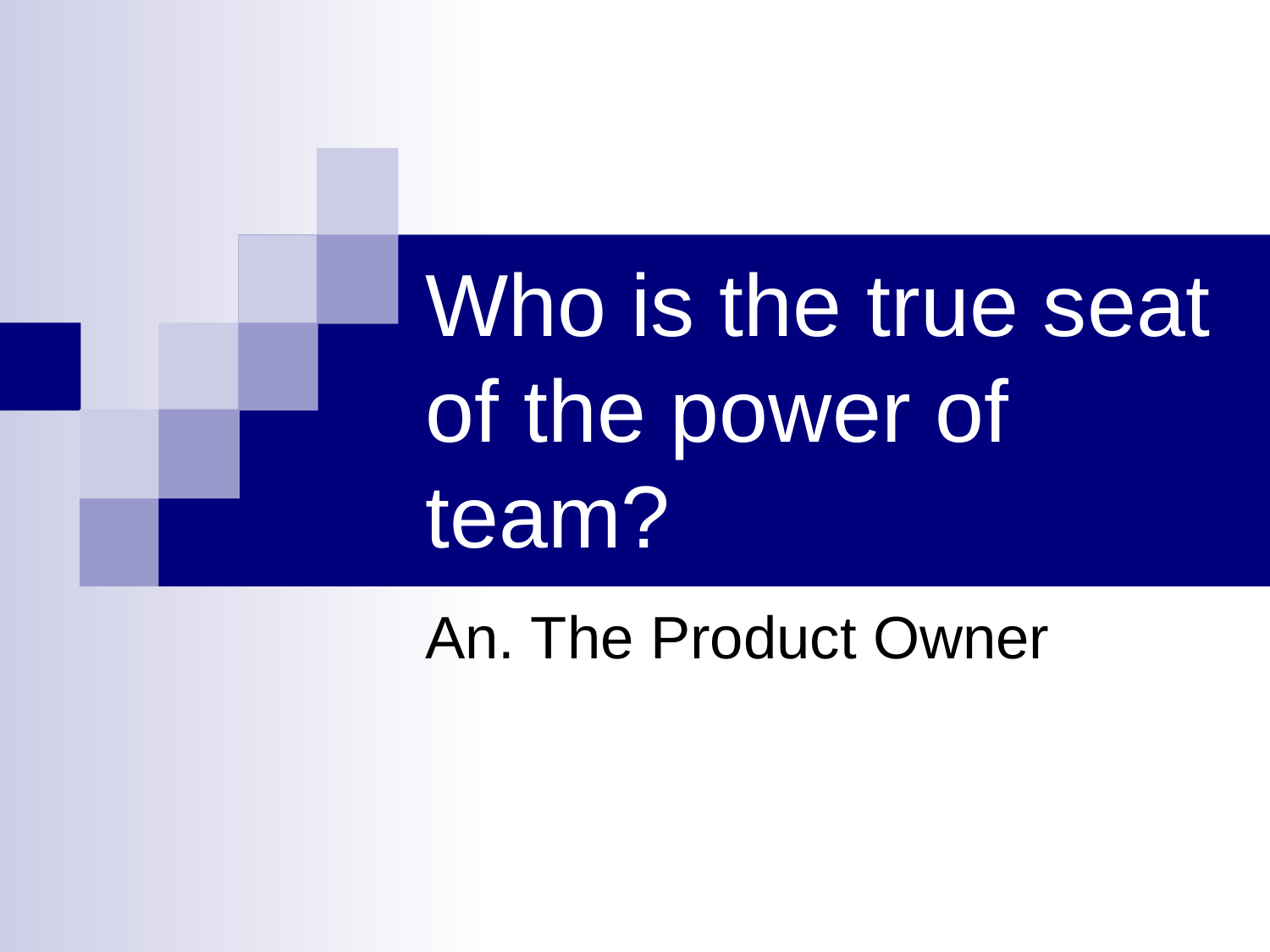

# Who is the true seat of the power of team?
An. The Product Owner